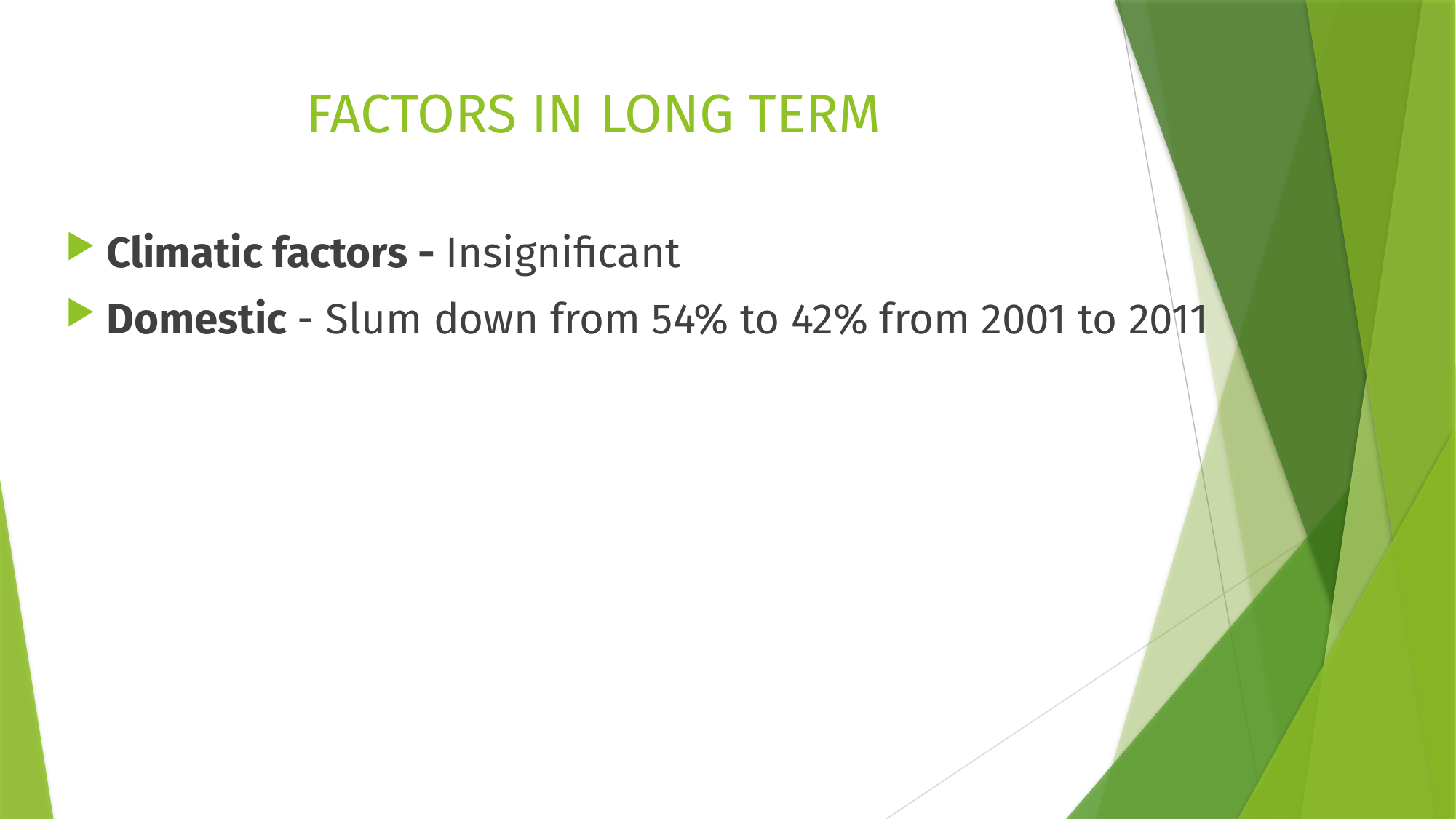

# FACTORS IN LONG TERM
Climatic factors - Insignificant
Domestic - Slum down from 54% to 42% from 2001 to 2011